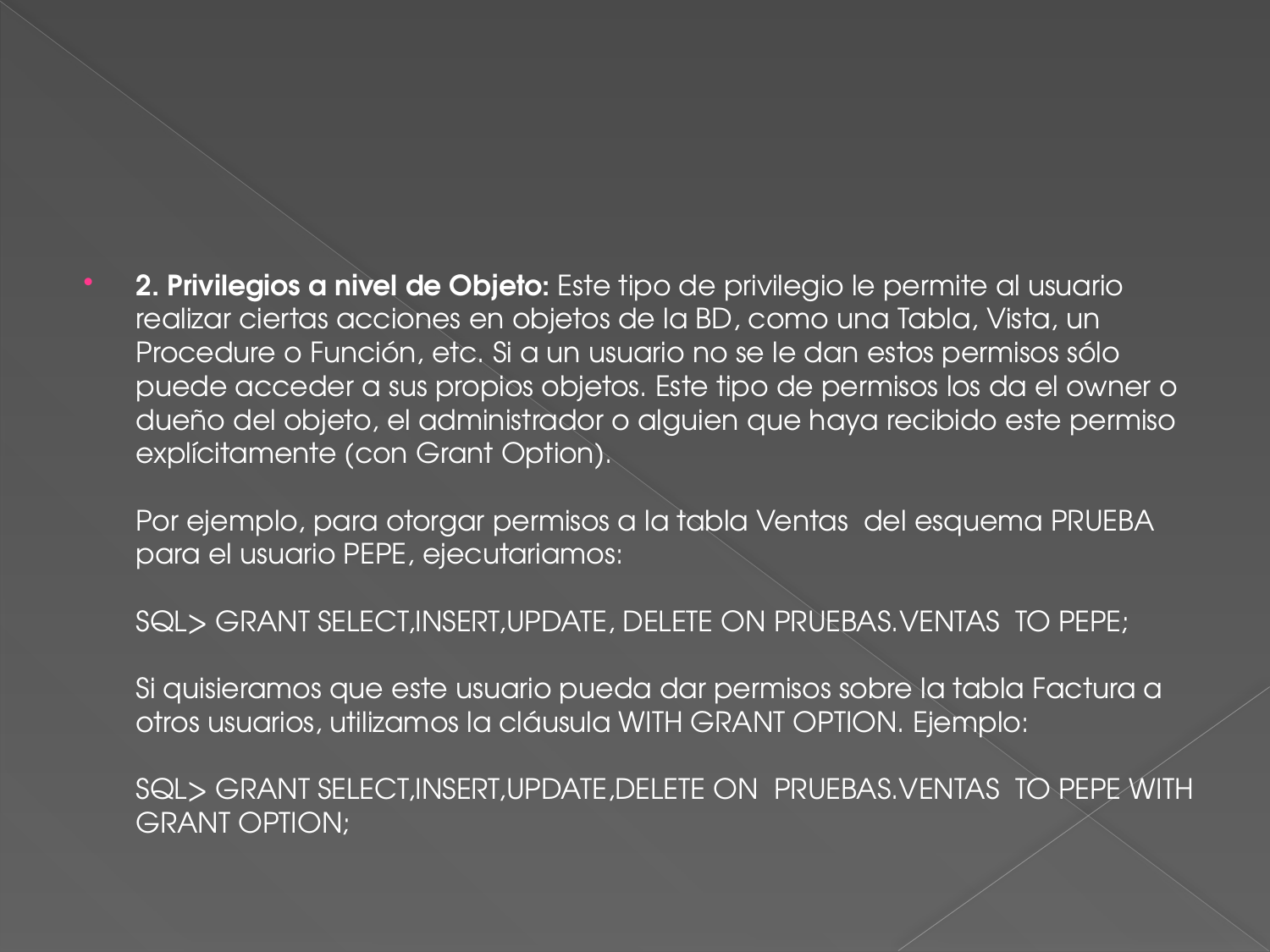

#
2. Privilegios a nivel de Objeto: Este tipo de privilegio le permite al usuario realizar ciertas acciones en objetos de la BD, como una Tabla, Vista, un Procedure o Función, etc. Si a un usuario no se le dan estos permisos sólo puede acceder a sus propios objetos. Este tipo de permisos los da el owner o dueño del objeto, el administrador o alguien que haya recibido este permiso explícitamente (con Grant Option).
Por ejemplo, para otorgar permisos a la tabla Ventas  del esquema PRUEBA para el usuario PEPE, ejecutariamos:
SQL> GRANT SELECT,INSERT,UPDATE, DELETE ON PRUEBAS.VENTAS  TO PEPE;
Si quisieramos que este usuario pueda dar permisos sobre la tabla Factura a otros usuarios, utilizamos la cláusula WITH GRANT OPTION. Ejemplo:
SQL> GRANT SELECT,INSERT,UPDATE,DELETE ON  PRUEBAS.VENTAS  TO PEPE WITH GRANT OPTION;